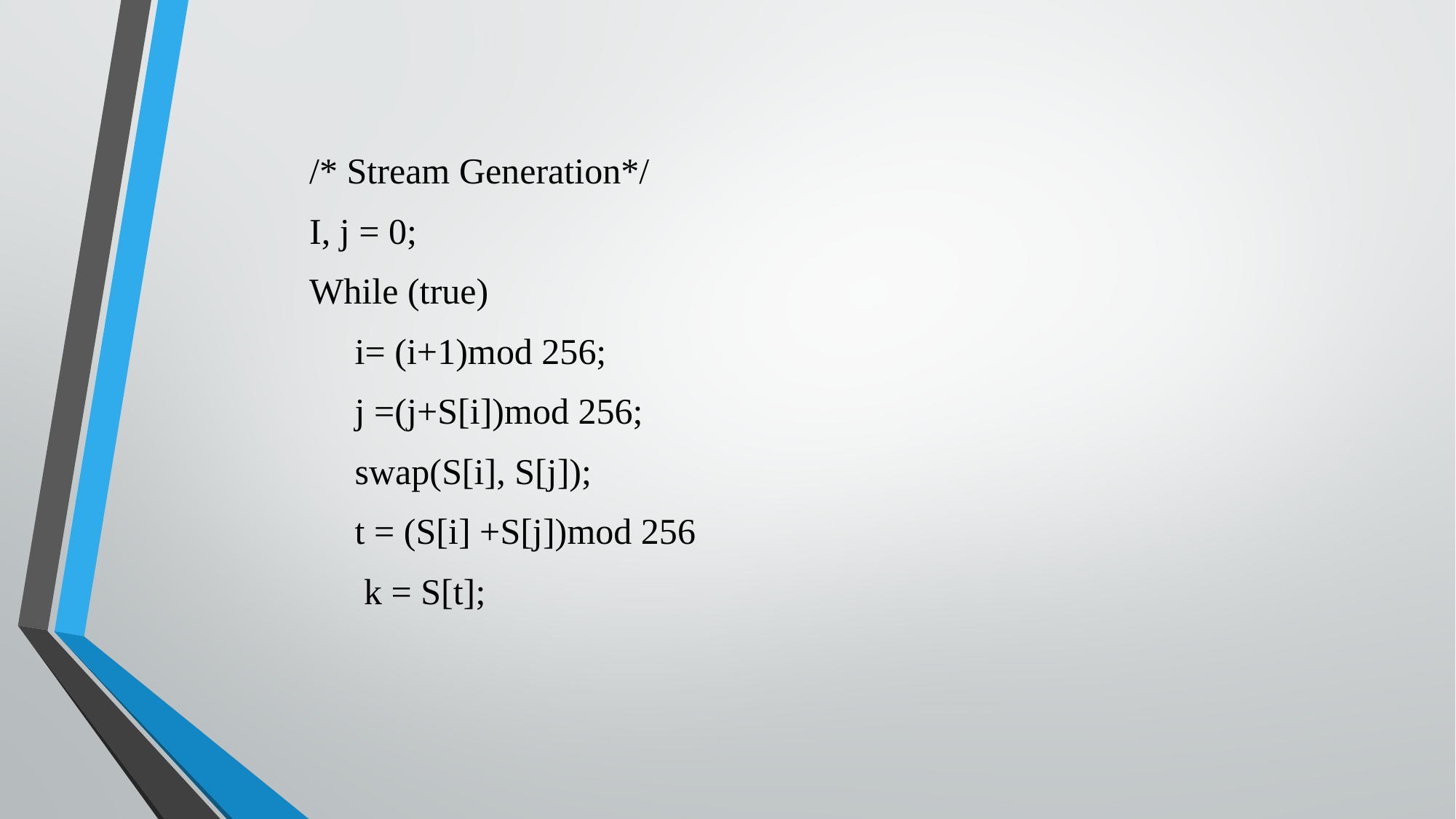

/* Stream Generation*/
I, j = 0;
While (true)
     i= (i+1)mod 256;
     j =(j+S[i])mod 256;
     swap(S[i], S[j]);
     t = (S[i] +S[j])mod 256
      k = S[t];